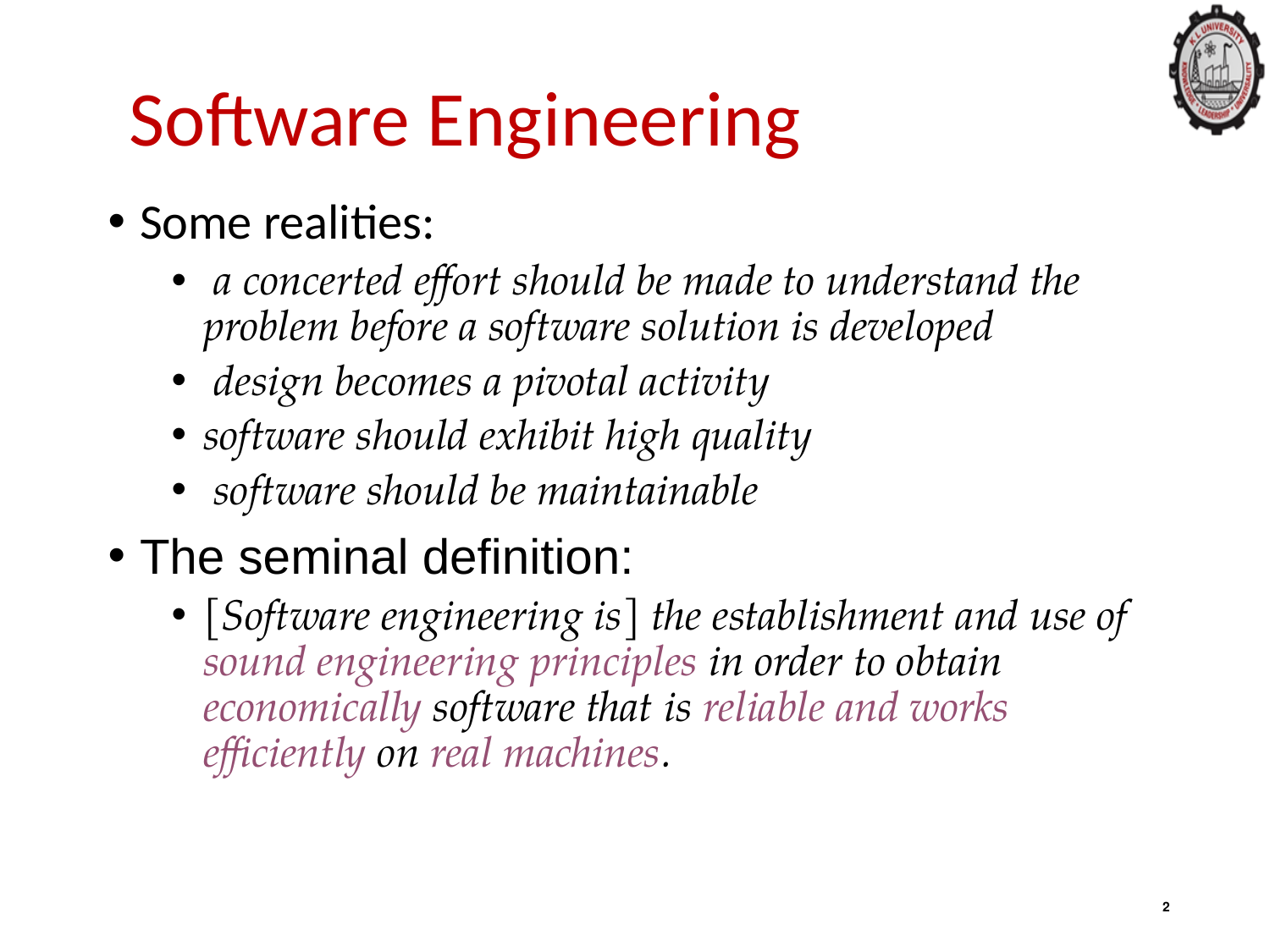

# Software Engineering
Some realities:
 a concerted effort should be made to understand the problem before a software solution is developed
 design becomes a pivotal activity
software should exhibit high quality
 software should be maintainable
The seminal definition:
[Software engineering is] the establishment and use of sound engineering principles in order to obtain economically software that is reliable and works efficiently on real machines.
2